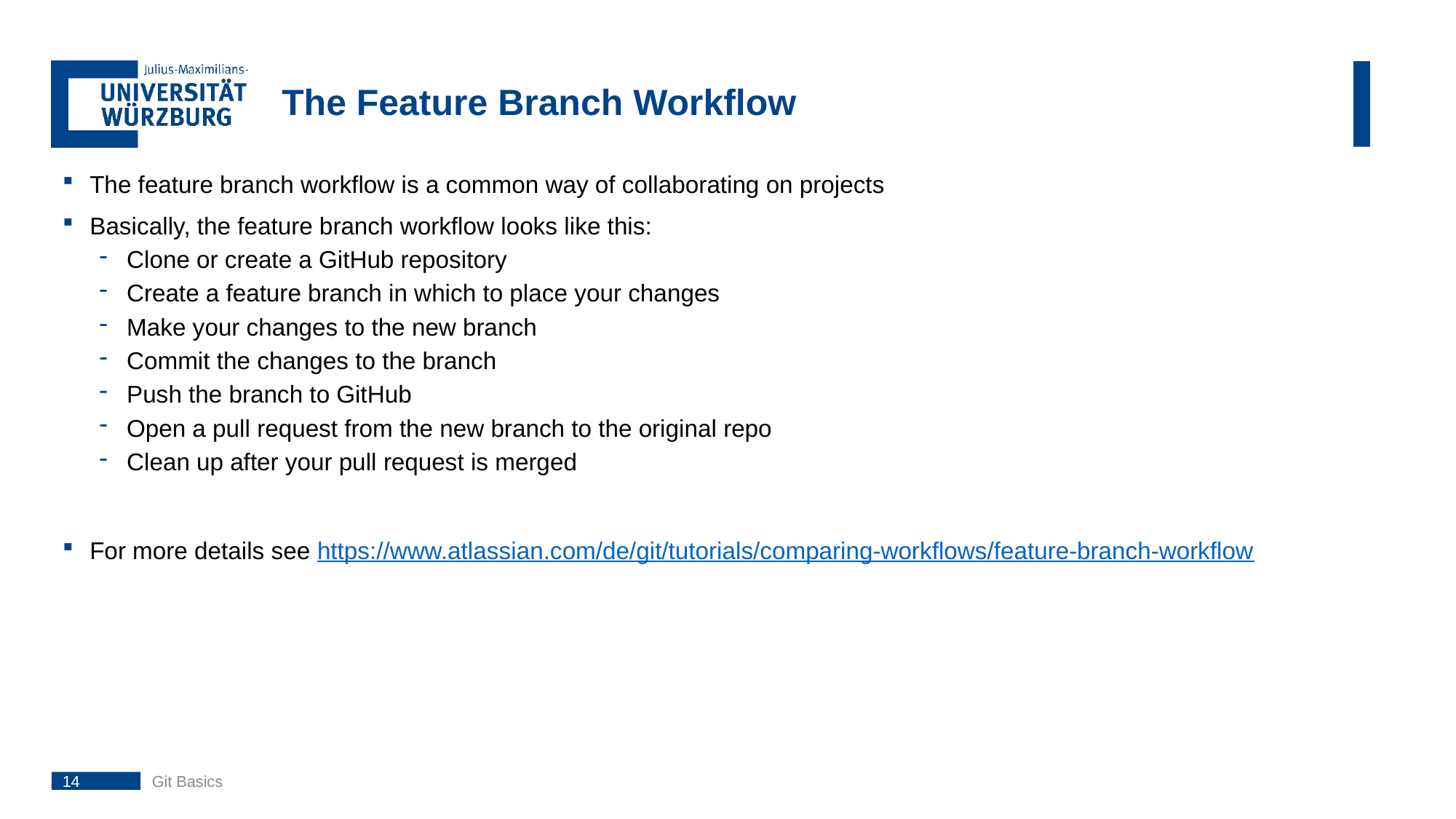

# The Feature Branch Workflow
The feature branch workflow is a common way of collaborating on projects
Basically, the feature branch workflow looks like this:
Clone or create a GitHub repository
Create a feature branch in which to place your changes
Make your changes to the new branch
Commit the changes to the branch
Push the branch to GitHub
Open a pull request from the new branch to the original repo
Clean up after your pull request is merged

For more details see https://www.atlassian.com/de/git/tutorials/comparing-workflows/feature-branch-workflow

14
Git Basics